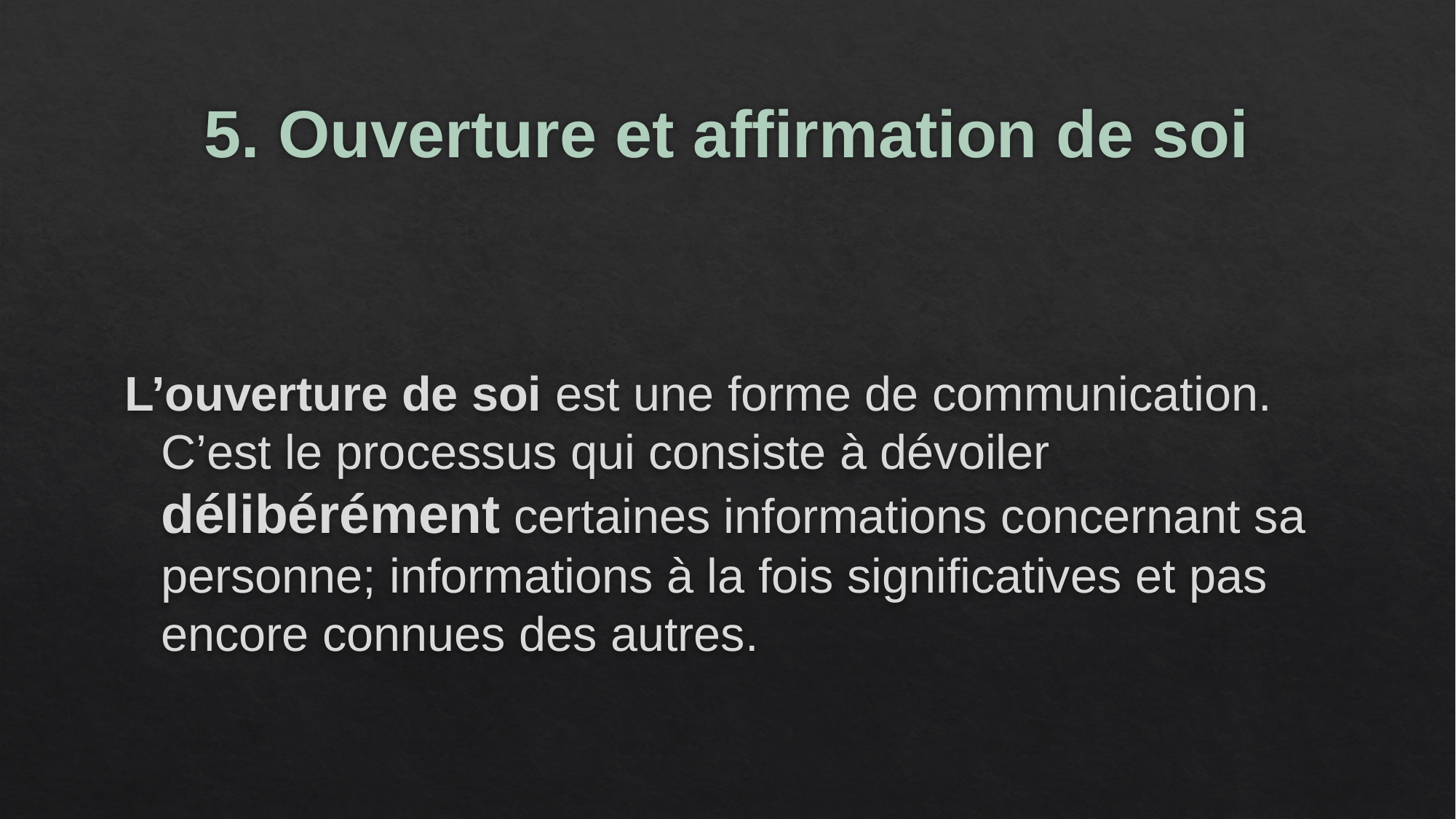

# 5. Ouverture et affirmation de soi

L’ouverture de soi est une forme de communication.  C’est le processus qui consiste à dévoiler délibérément certaines informations concernant sa personne; informations à la fois significatives et pas encore connues des autres.